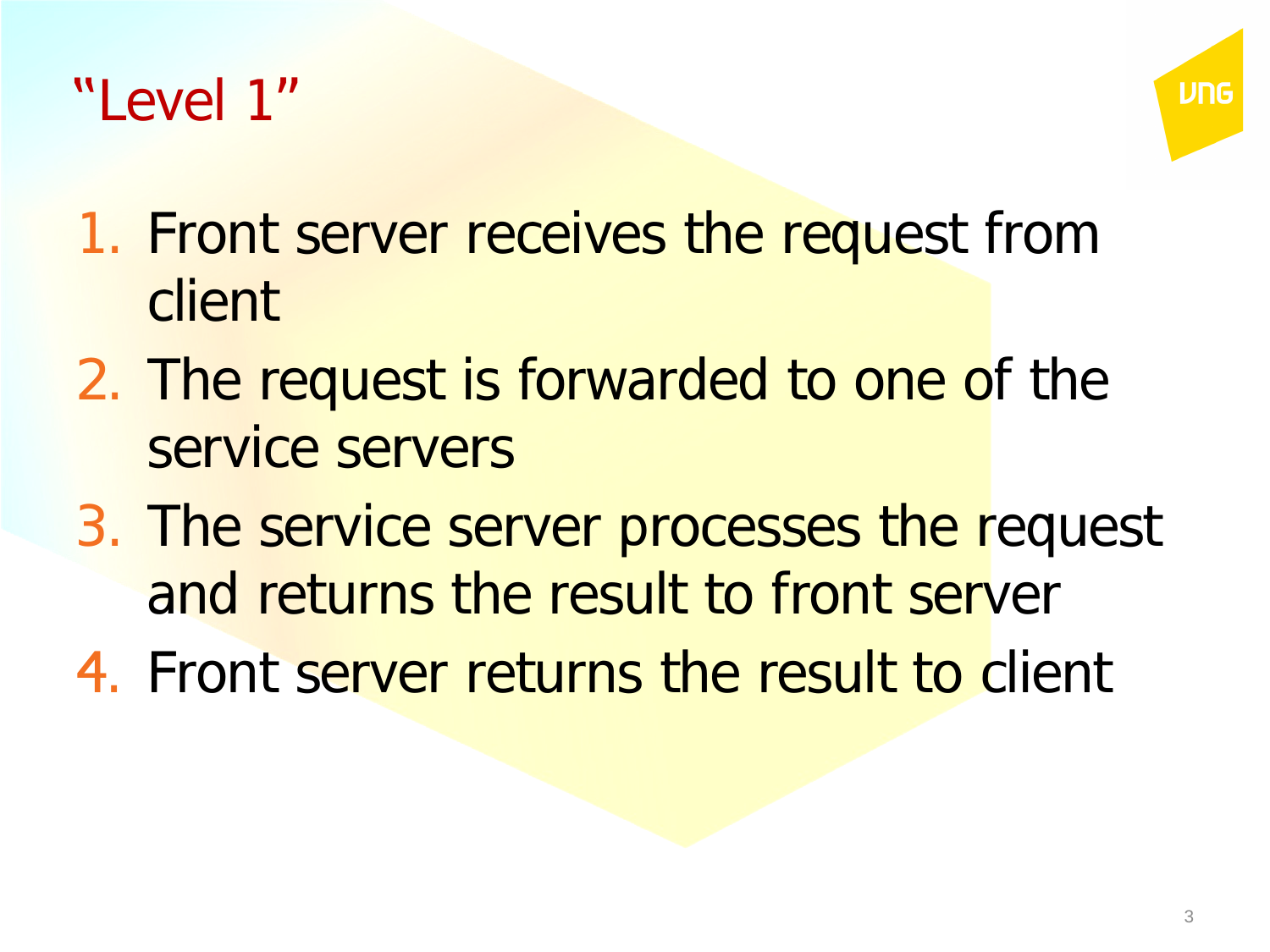

# “Level 1”
Front server receives the request from client
The request is forwarded to one of the service servers
The service server processes the request and returns the result to front server
Front server returns the result to client

3